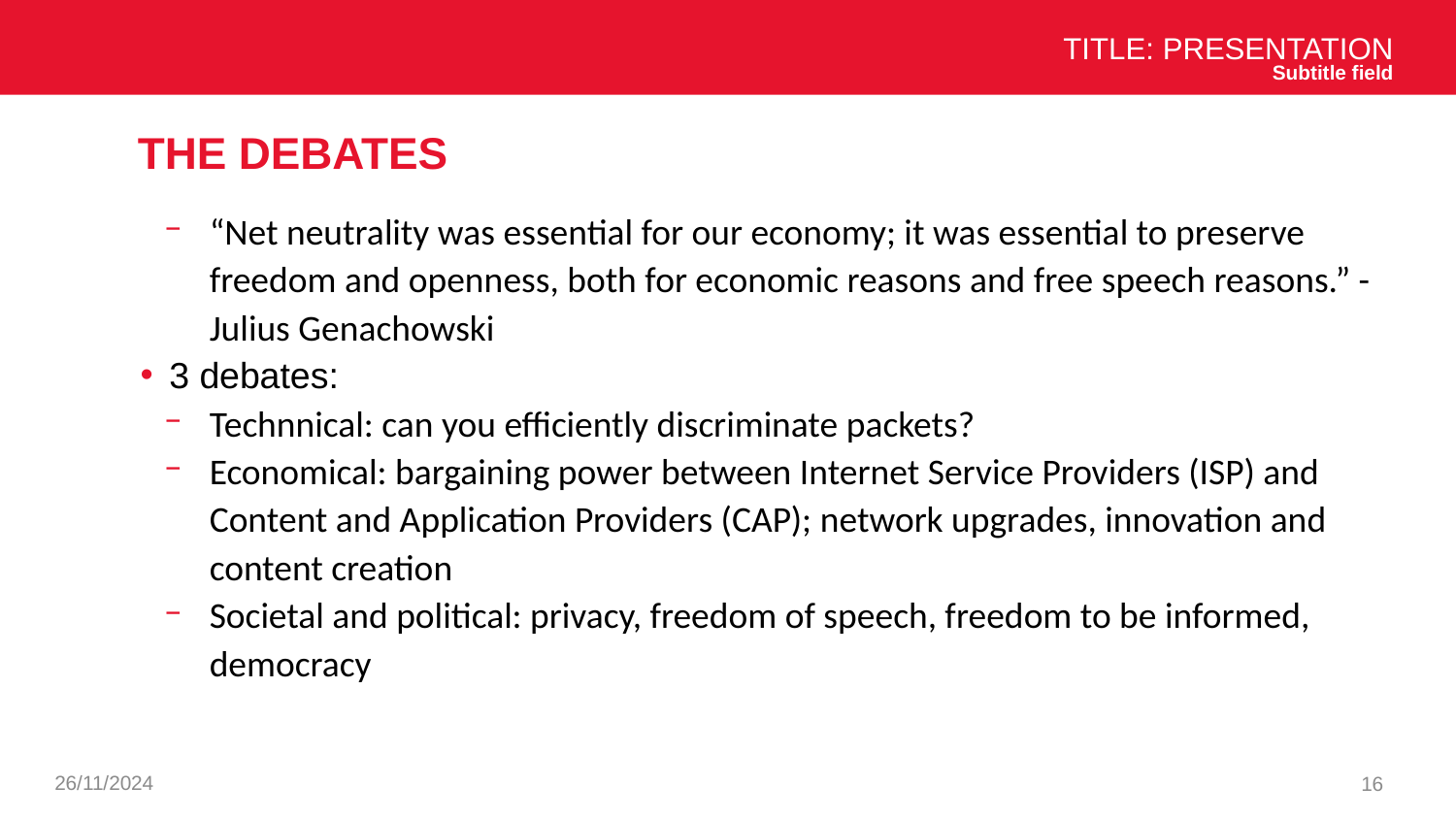

Title: Presentation
Subtitle field
# The debates
“Net neutrality was essential for our economy; it was essential to preserve freedom and openness, both for economic reasons and free speech reasons.” - Julius Genachowski
3 debates:
Technnical: can you efficiently discriminate packets?
Economical: bargaining power between Internet Service Providers (ISP) and Content and Application Providers (CAP); network upgrades, innovation and content creation
Societal and political: privacy, freedom of speech, freedom to be informed, democracy

26/11/2024
16